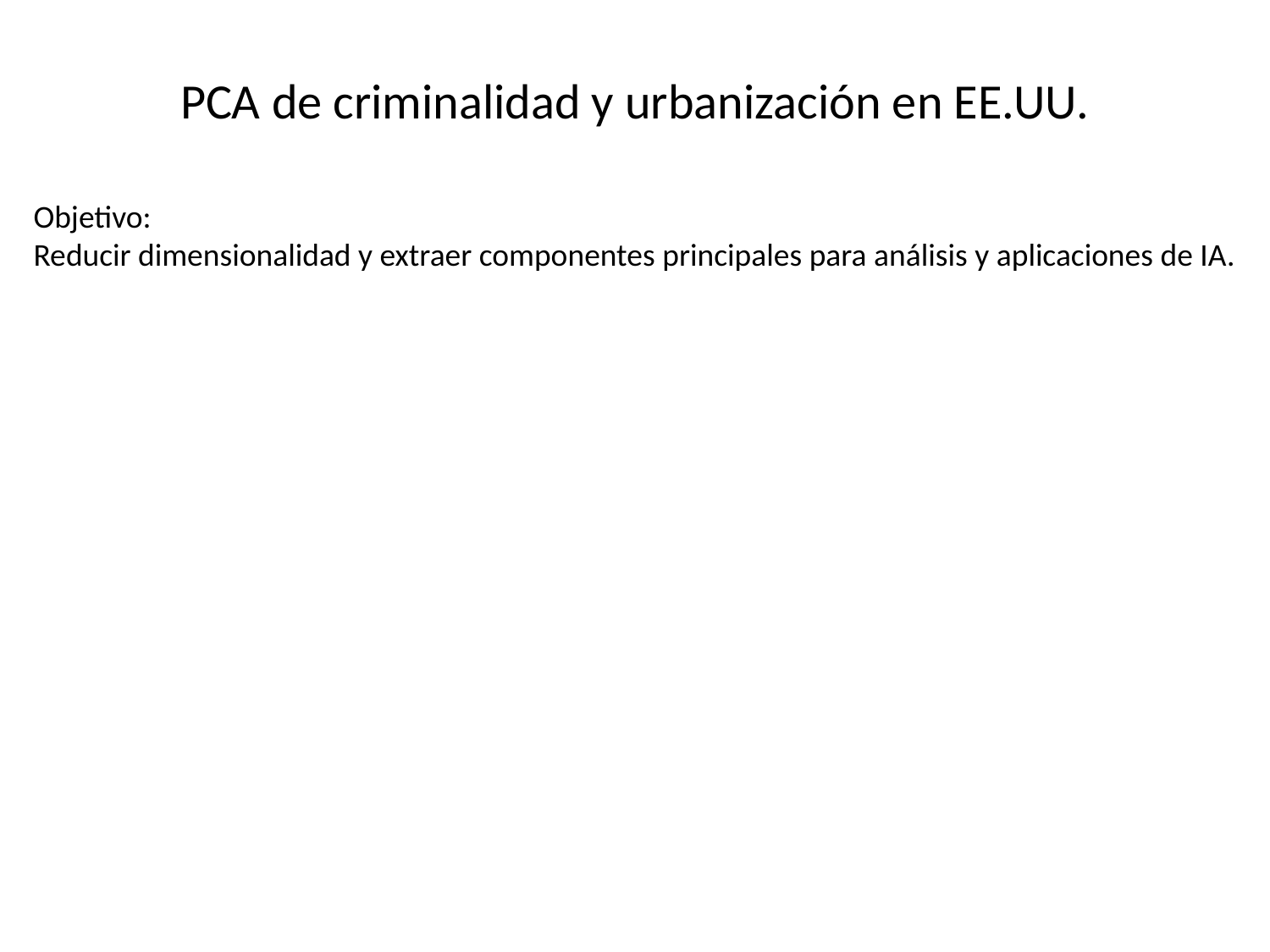

#
PCA de criminalidad y urbanización en EE.UU.
Objetivo:
Reducir dimensionalidad y extraer componentes principales para análisis y aplicaciones de IA.